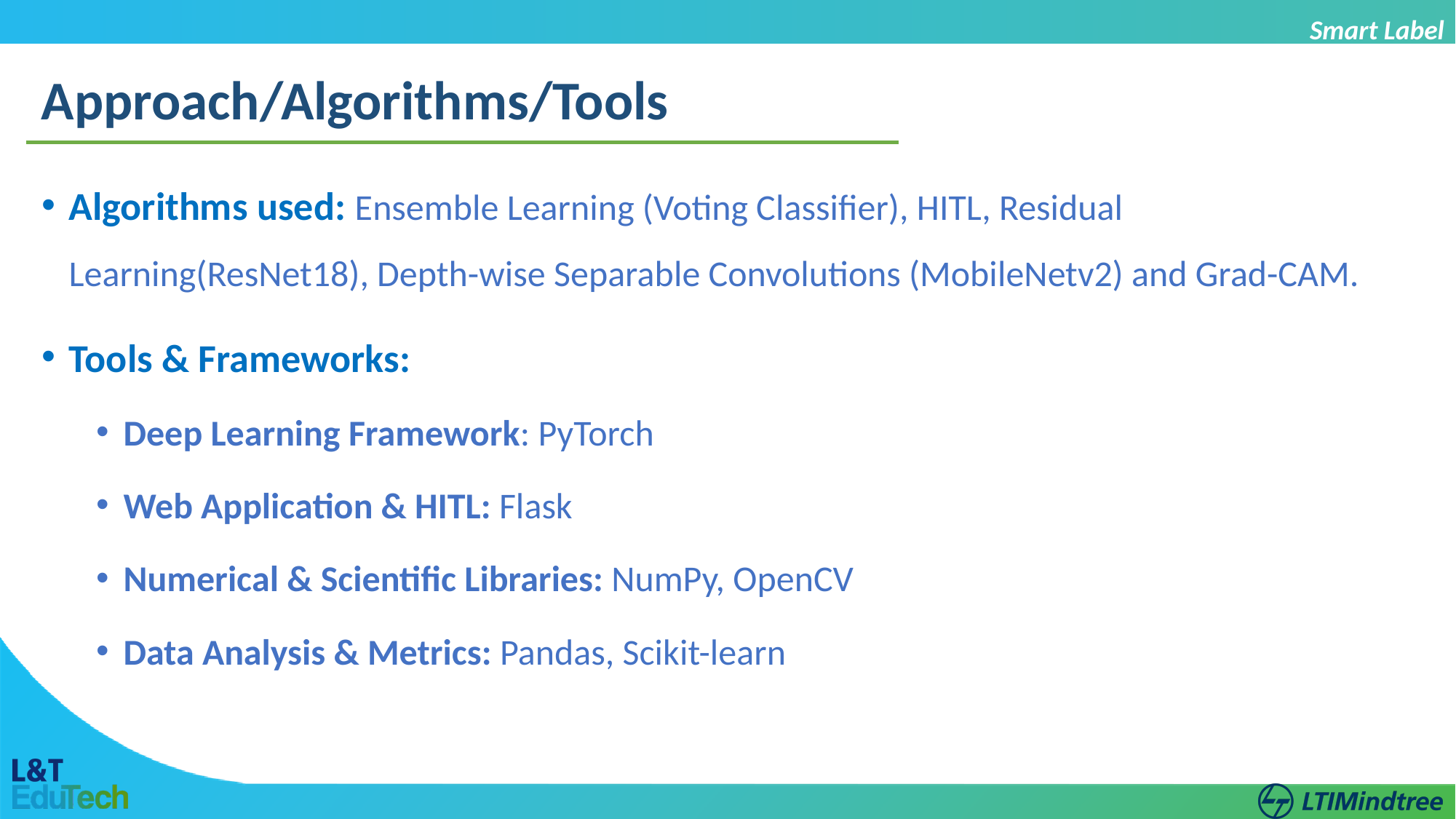

Smart Label

Approach/Algorithms/Tools
Algorithms used: Ensemble Learning (Voting Classifier), HITL, Residual Learning(ResNet18), Depth-wise Separable Convolutions (MobileNetv2) and Grad-CAM.
Tools & Frameworks:
Deep Learning Framework: PyTorch
Web Application & HITL: Flask
Numerical & Scientific Libraries: NumPy, OpenCV
Data Analysis & Metrics: Pandas, Scikit-learn